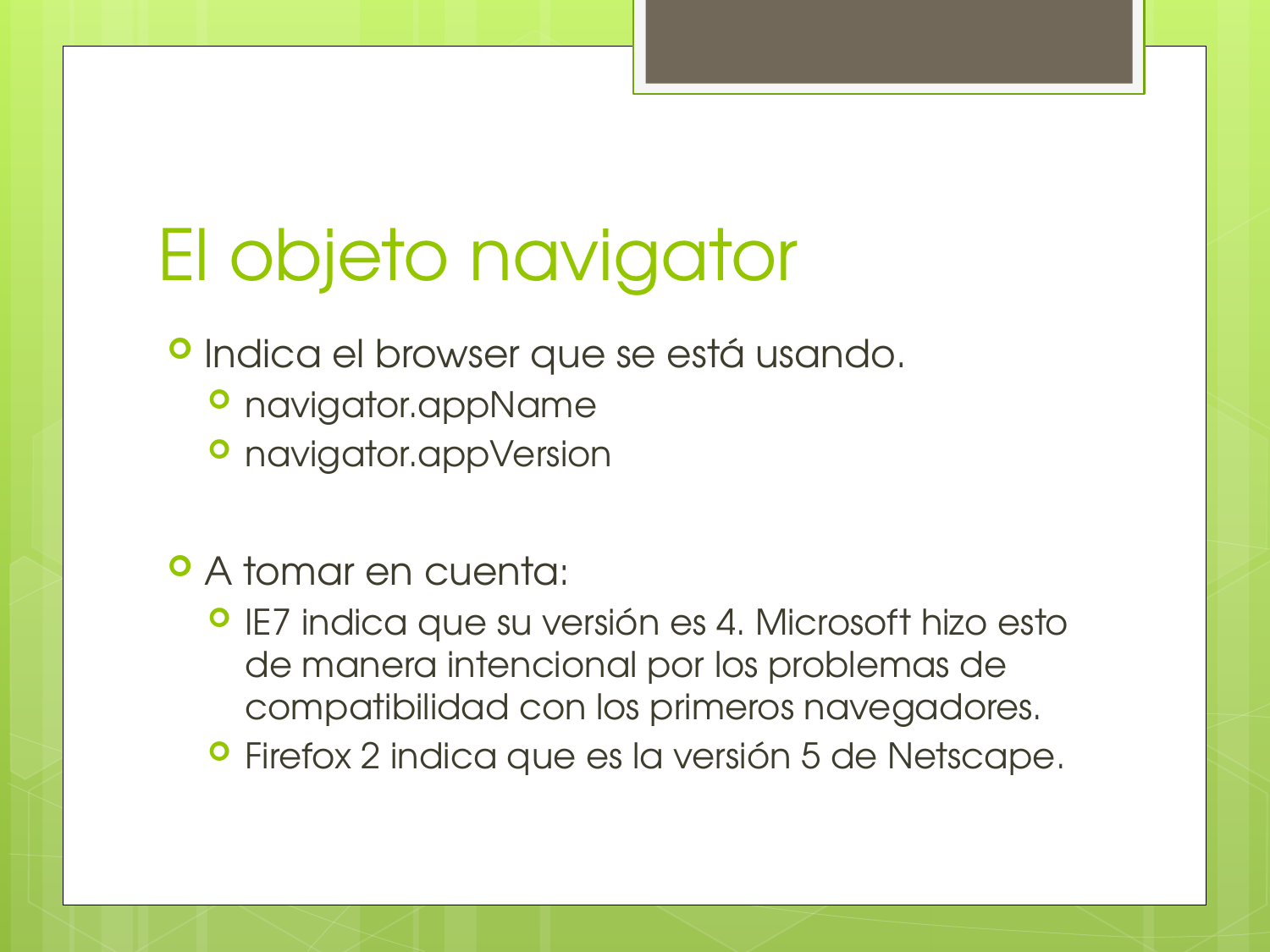

# El objeto navigator
Indica el browser que se está usando.
navigator.appName
navigator.appVersion

A tomar en cuenta:
IE7 indica que su versión es 4. Microsoft hizo esto de manera intencional por los problemas de compatibilidad con los primeros navegadores.
Firefox 2 indica que es la versión 5 de Netscape.